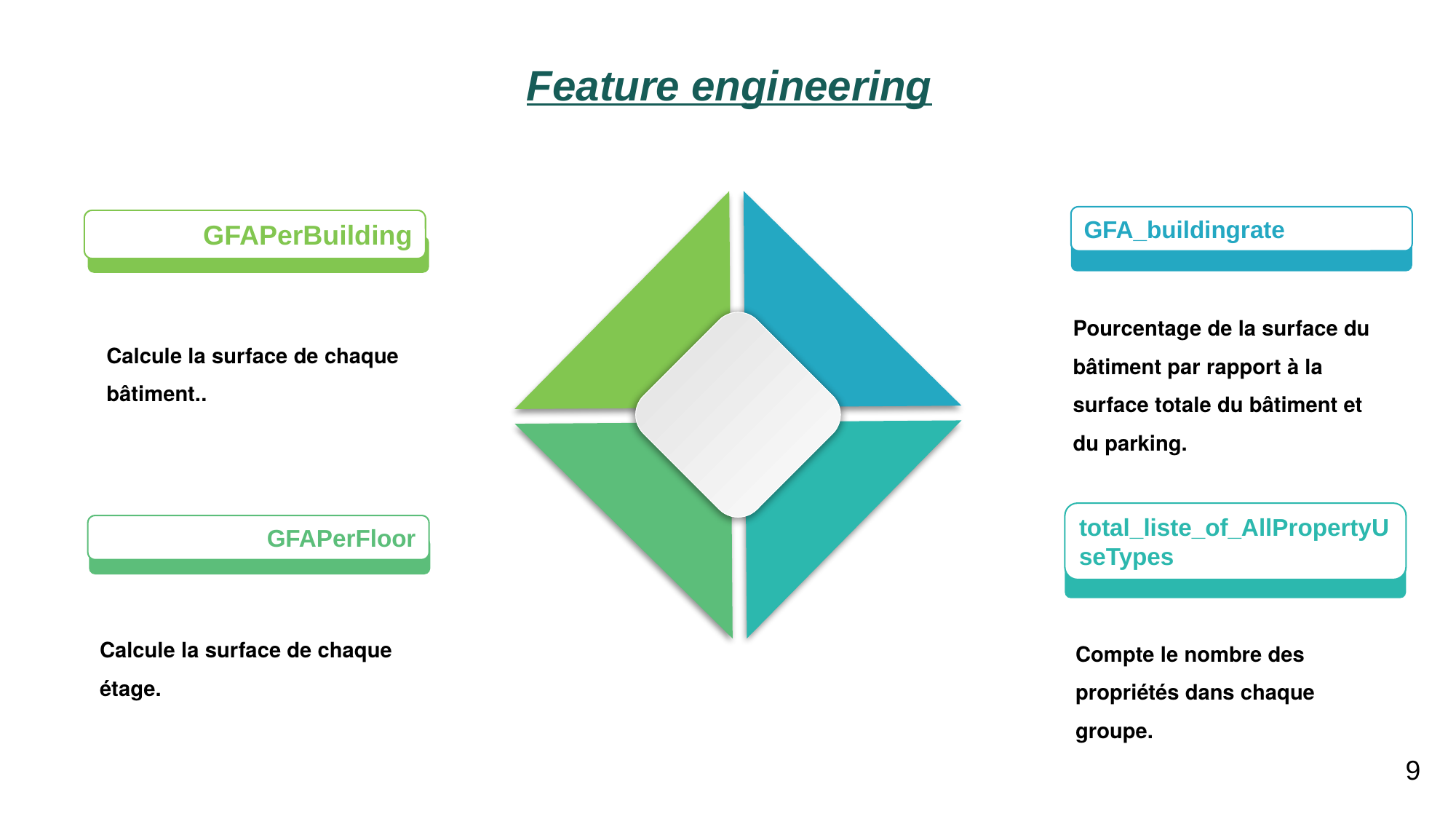

Feature engineering

GFA_buildingrate

Pourcentage de la surface du bâtiment par rapport à la surface totale du bâtiment et du parking.
GFAPerBuilding

Calcule la surface de chaque bâtiment..
total_liste_of_AllPropertyUseTypes

Compte le nombre des propriétés dans chaque groupe.
GFAPerFloor

Calcule la surface de chaque étage.
feature engineering
9